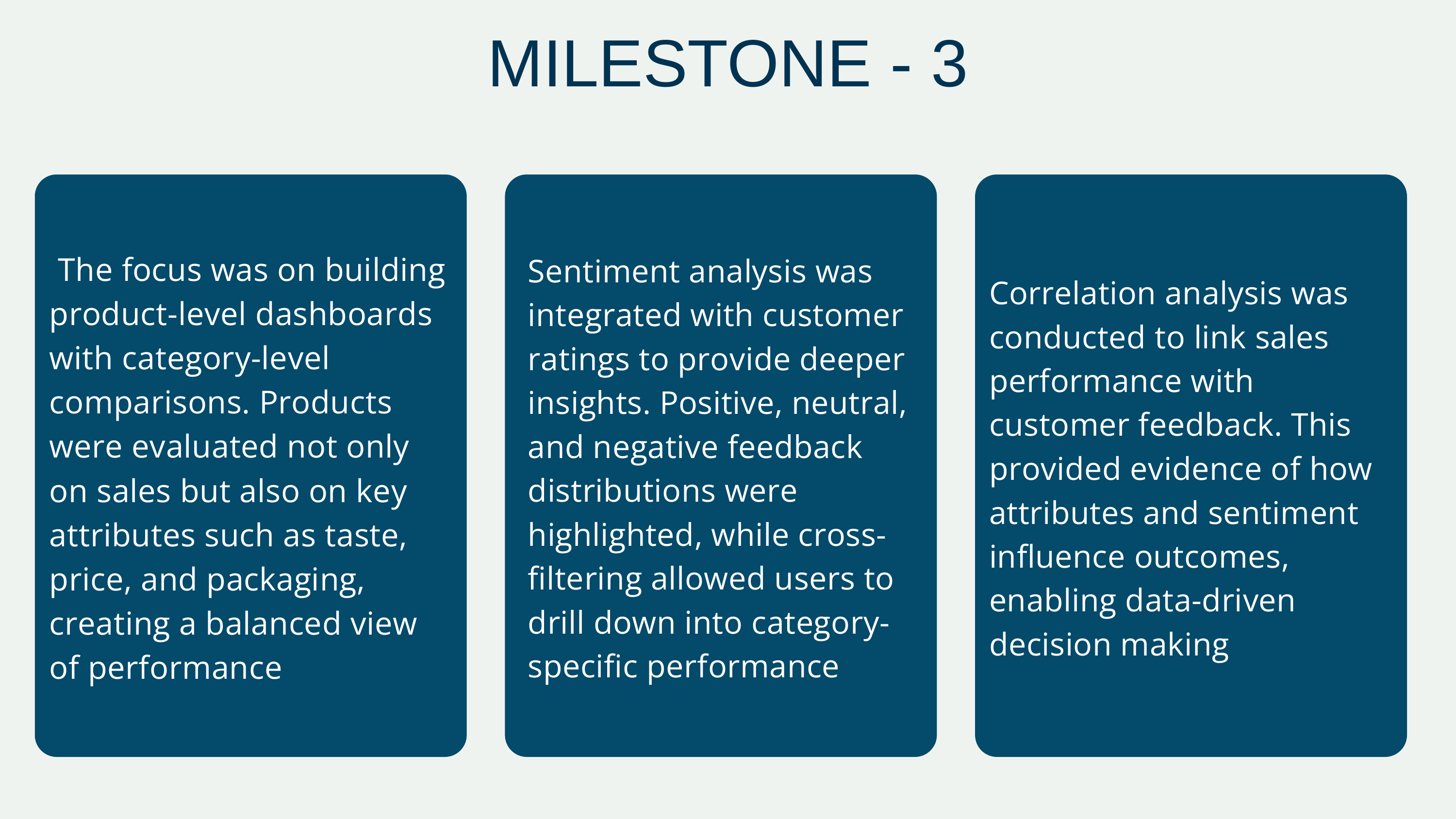

MILESTONE - 3

 The focus was on building product-level dashboards with category-level comparisons. Products were evaluated not only on sales but also on key attributes such as taste, price, and packaging, creating a balanced view of performance
Sentiment analysis was integrated with customer ratings to provide deeper insights. Positive, neutral, and negative feedback distributions were highlighted, while cross-filtering allowed users to drill down into category-specific performance
Correlation analysis was conducted to link sales performance with customer feedback. This provided evidence of how attributes and sentiment influence outcomes, enabling data-driven decision making